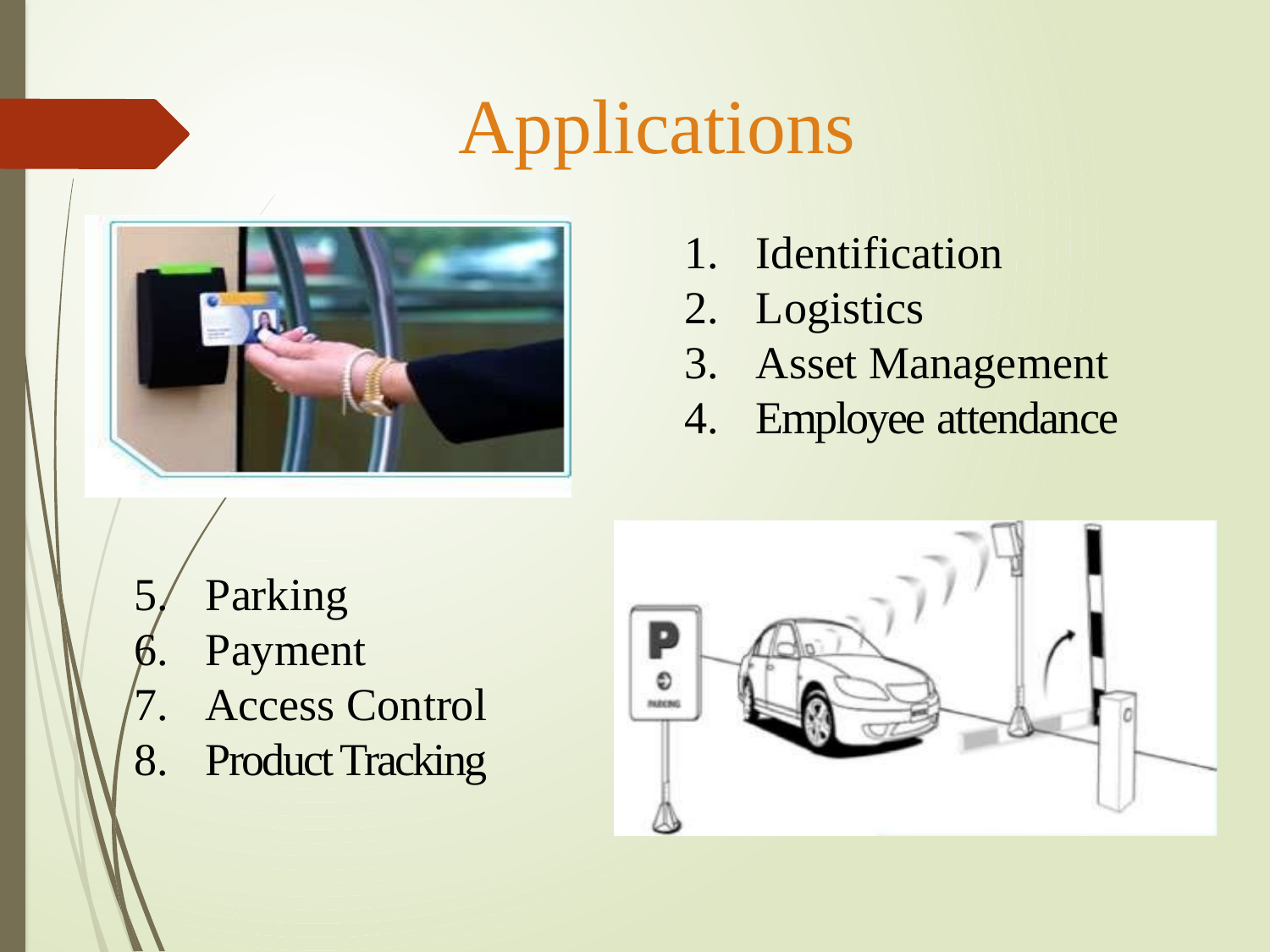

# Applications

Identification
Logistics
Asset Management
Employee attendance

Parking
Payment
Access Control
Product Tracking